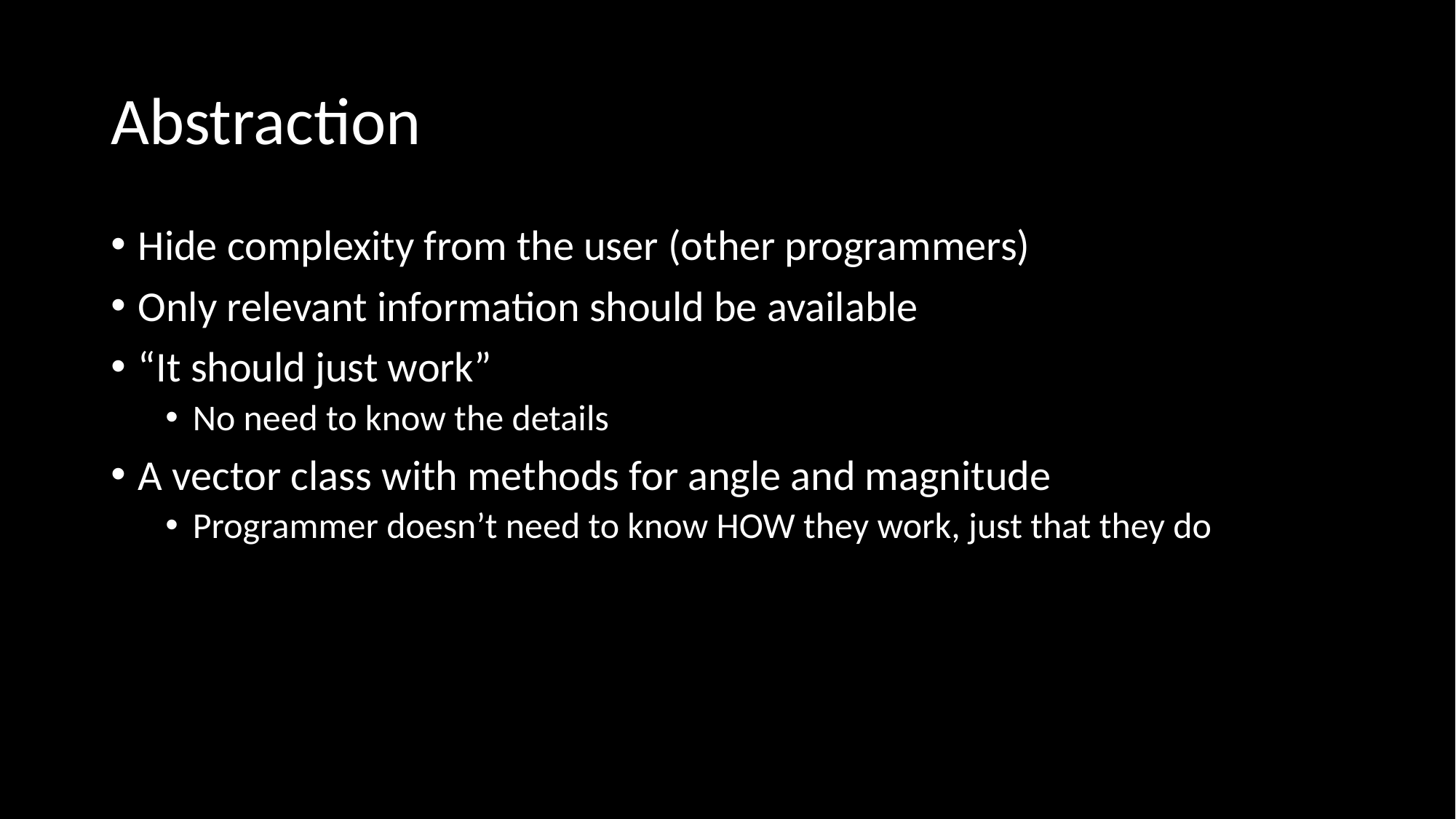

# Abstraction
Hide complexity from the user (other programmers)
Only relevant information should be available
“It should just work”
No need to know the details
A vector class with methods for angle and magnitude
Programmer doesn’t need to know HOW they work, just that they do